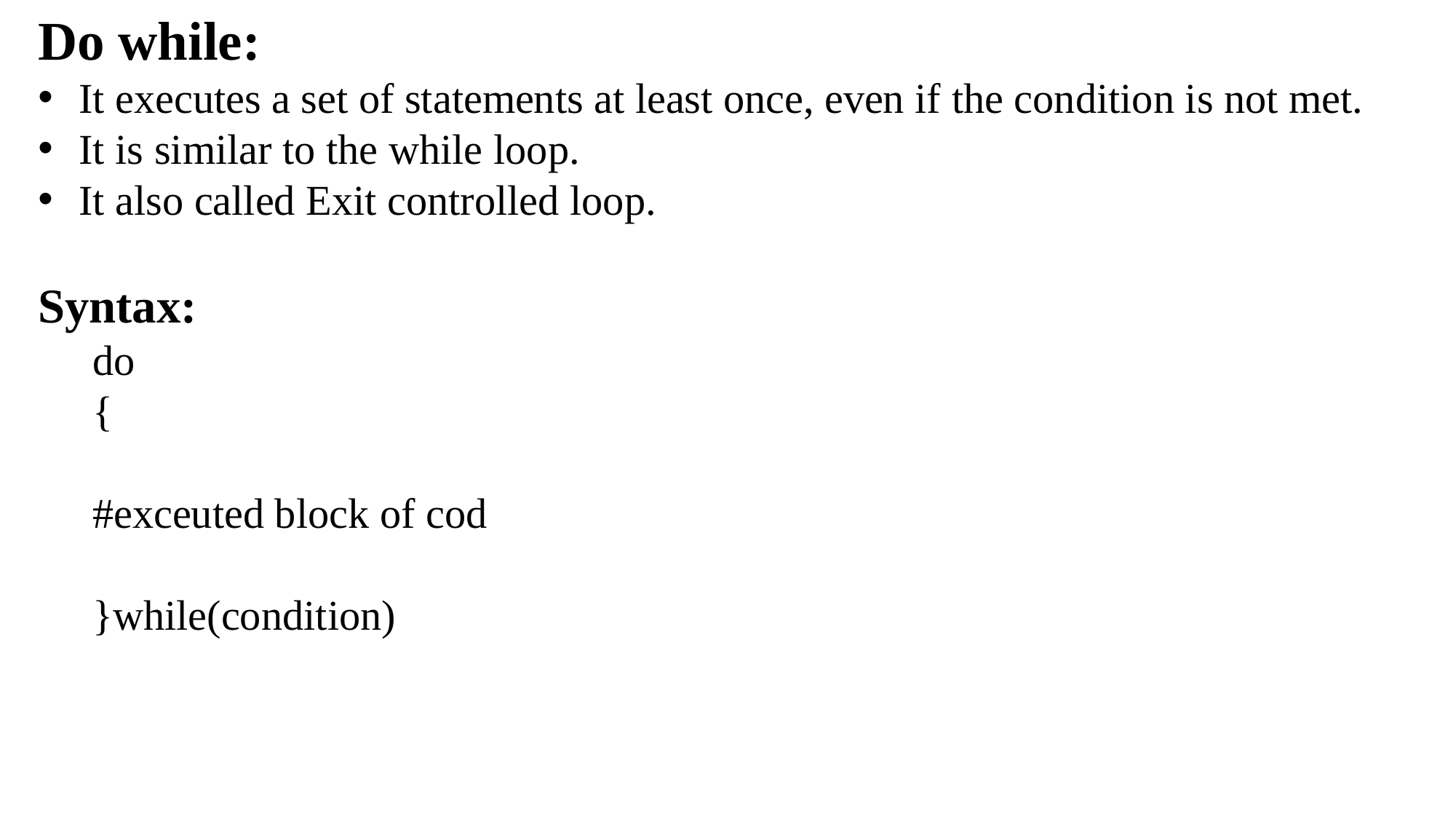

Do while:
It executes a set of statements at least once, even if the condition is not met.
It is similar to the while loop.
It also called Exit controlled loop.

Syntax:
do
{

#exceuted block of cod

}while(condition)